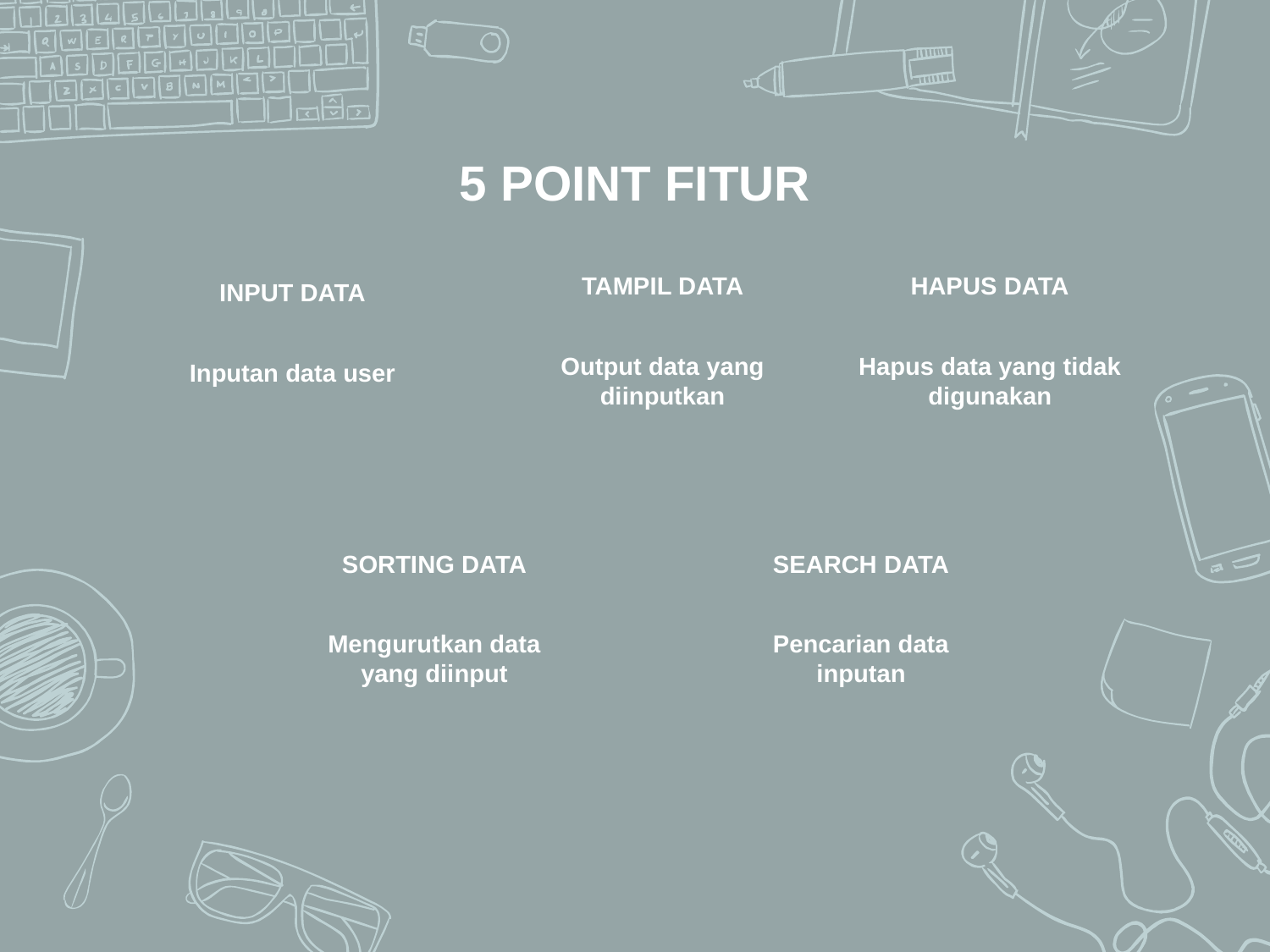

# 5 POINT FITUR
TAMPIL DATA

Output data yang diinputkan
HAPUS DATA

Hapus data yang tidak digunakan
INPUT DATA

Inputan data user
SORTING DATA

Mengurutkan data yang diinput
SEARCH DATA

Pencarian data inputan